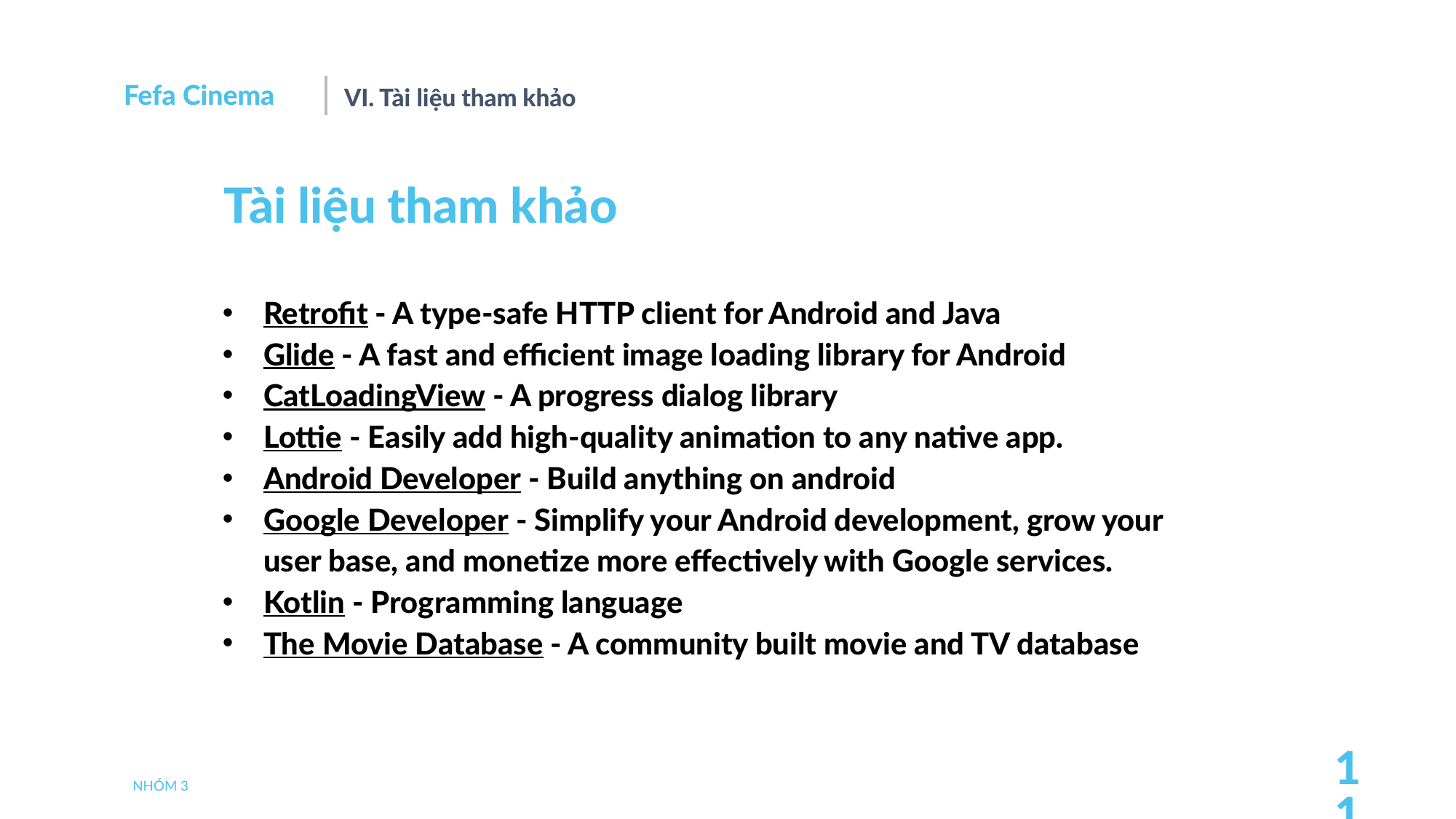

VI. Tài liệu tham khảo
Fefa Cinema
Tài liệu tham khảo
Retrofit - A type-safe HTTP client for Android and Java
Glide - A fast and efficient image loading library for Android
CatLoadingView - A progress dialog library
Lottie - Easily add high-quality animation to any native app.
Android Developer - Build anything on android
Google Developer - Simplify your Android development, grow your user base, and monetize more effectively with Google services.
Kotlin - Programming language
The Movie Database - A community built movie and TV database
11